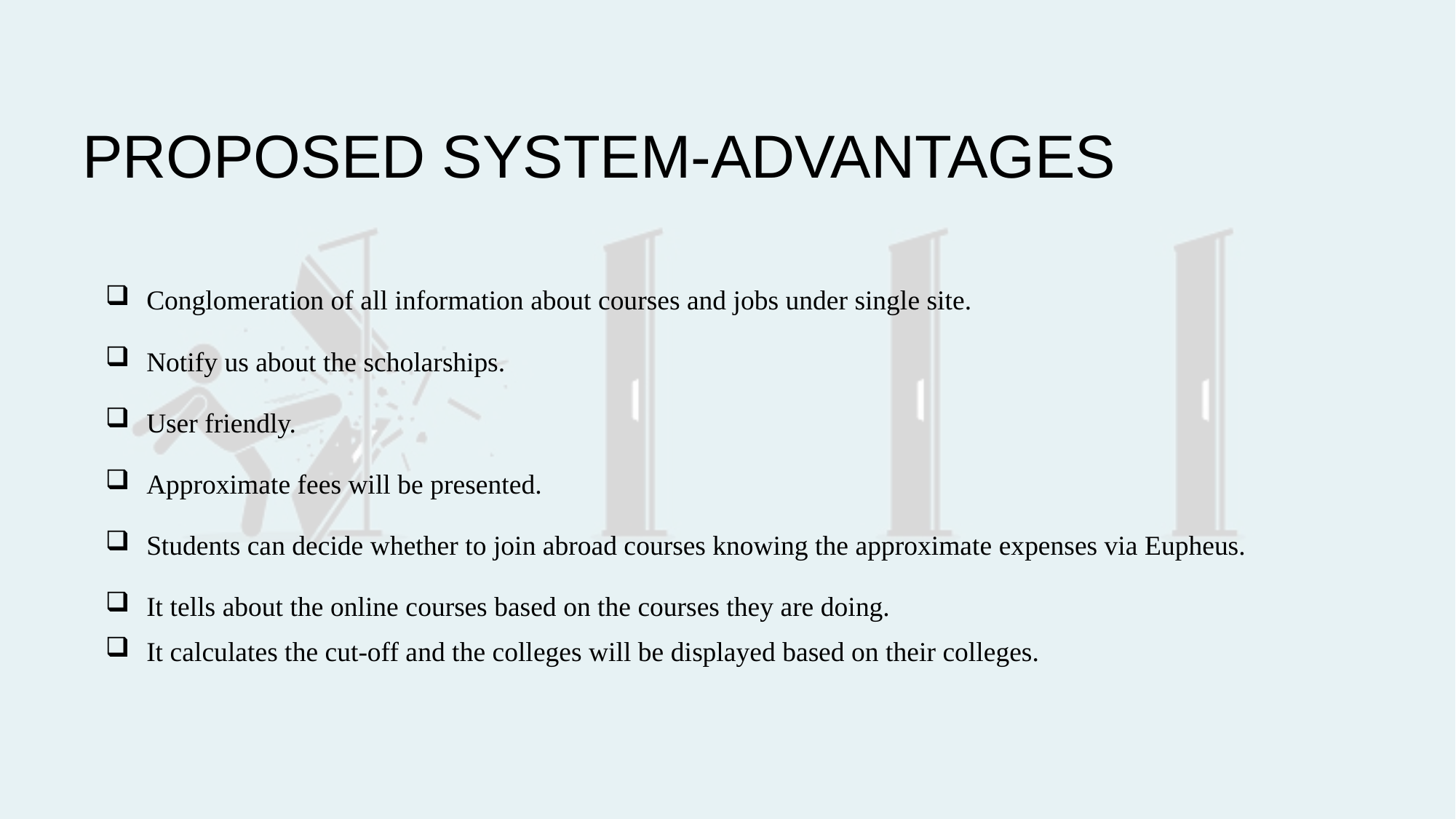

# PROPOSED SYSTEM-ADVANTAGES
Conglomeration of all information about courses and jobs under single site.
Notify us about the scholarships.
User friendly.
Approximate fees will be presented.
Students can decide whether to join abroad courses knowing the approximate expenses via Eupheus.
It tells about the online courses based on the courses they are doing.
It calculates the cut-off and the colleges will be displayed based on their colleges.